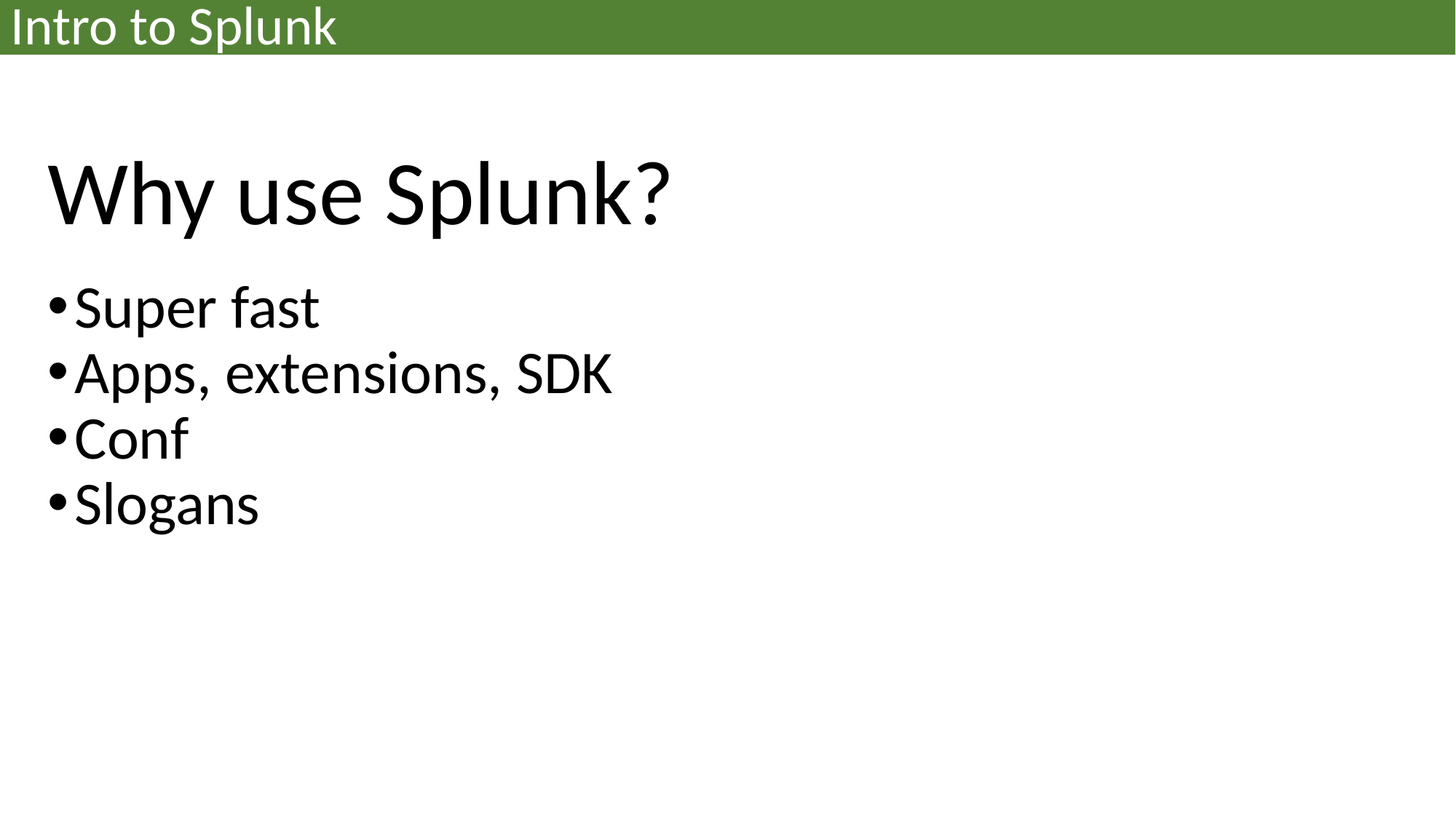

Intro to Splunk
Why use Splunk?

Super fast
Apps, extensions, SDK
Conf
Slogans